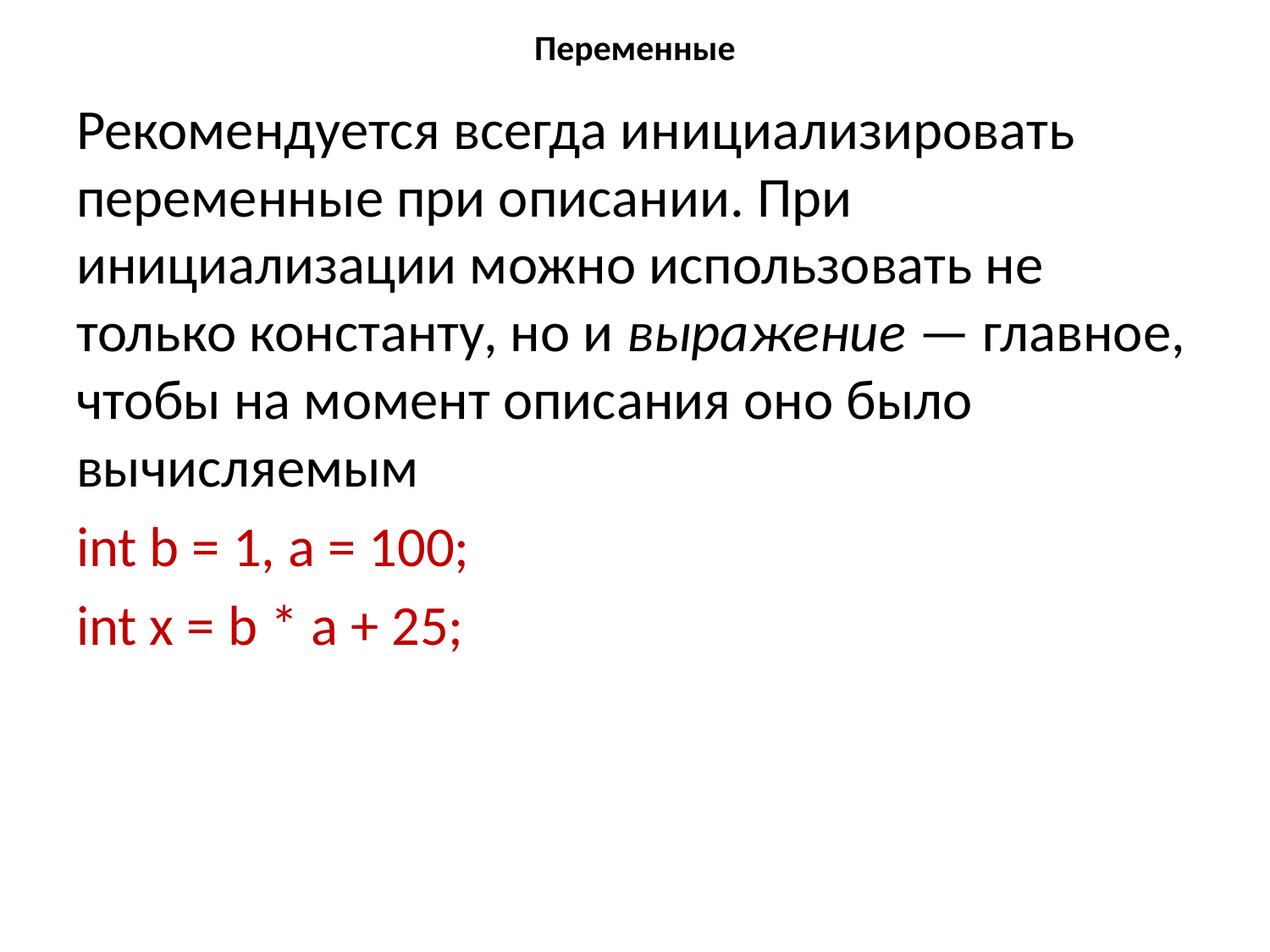

# Переменные
Рекомендуется всегда инициализировать переменные при описании. При инициализации можно использовать не только константу, но и выражение — главное, чтобы на момент описания оно было вычисляемым
int b = 1, a = 100;
int x = b * a + 25;